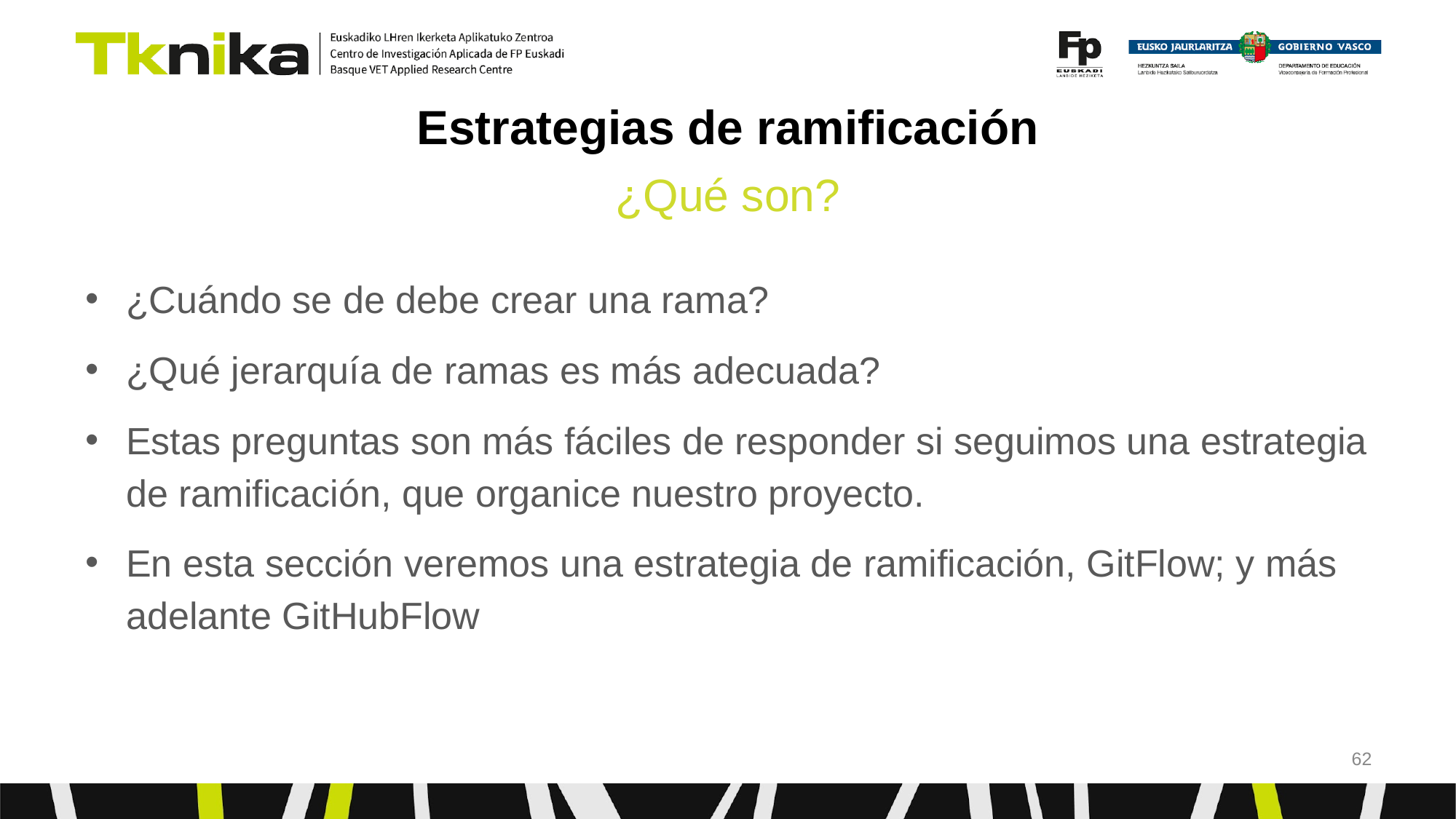

# Estrategias de ramificación
¿Qué son?
¿Cuándo se de debe crear una rama?
¿Qué jerarquía de ramas es más adecuada?
Estas preguntas son más fáciles de responder si seguimos una estrategia de ramificación, que organice nuestro proyecto.
En esta sección veremos una estrategia de ramificación, GitFlow; y más adelante GitHubFlow
62